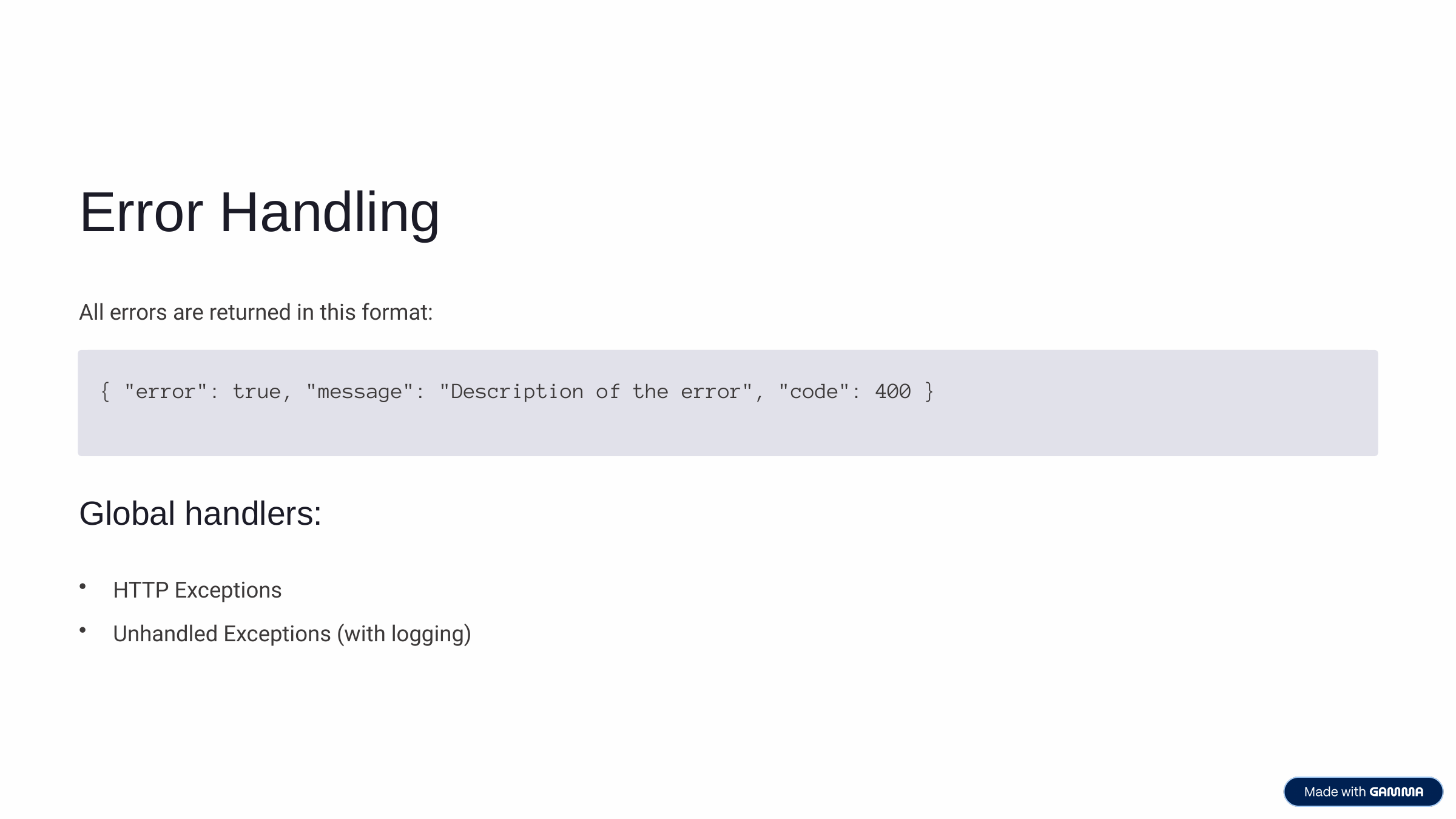

Error Handling
All errors are returned in this format:

{ "error": true, "message": "Description of the error", "code": 400 }
Global handlers:
HTTP Exceptions
Unhandled Exceptions (with logging)